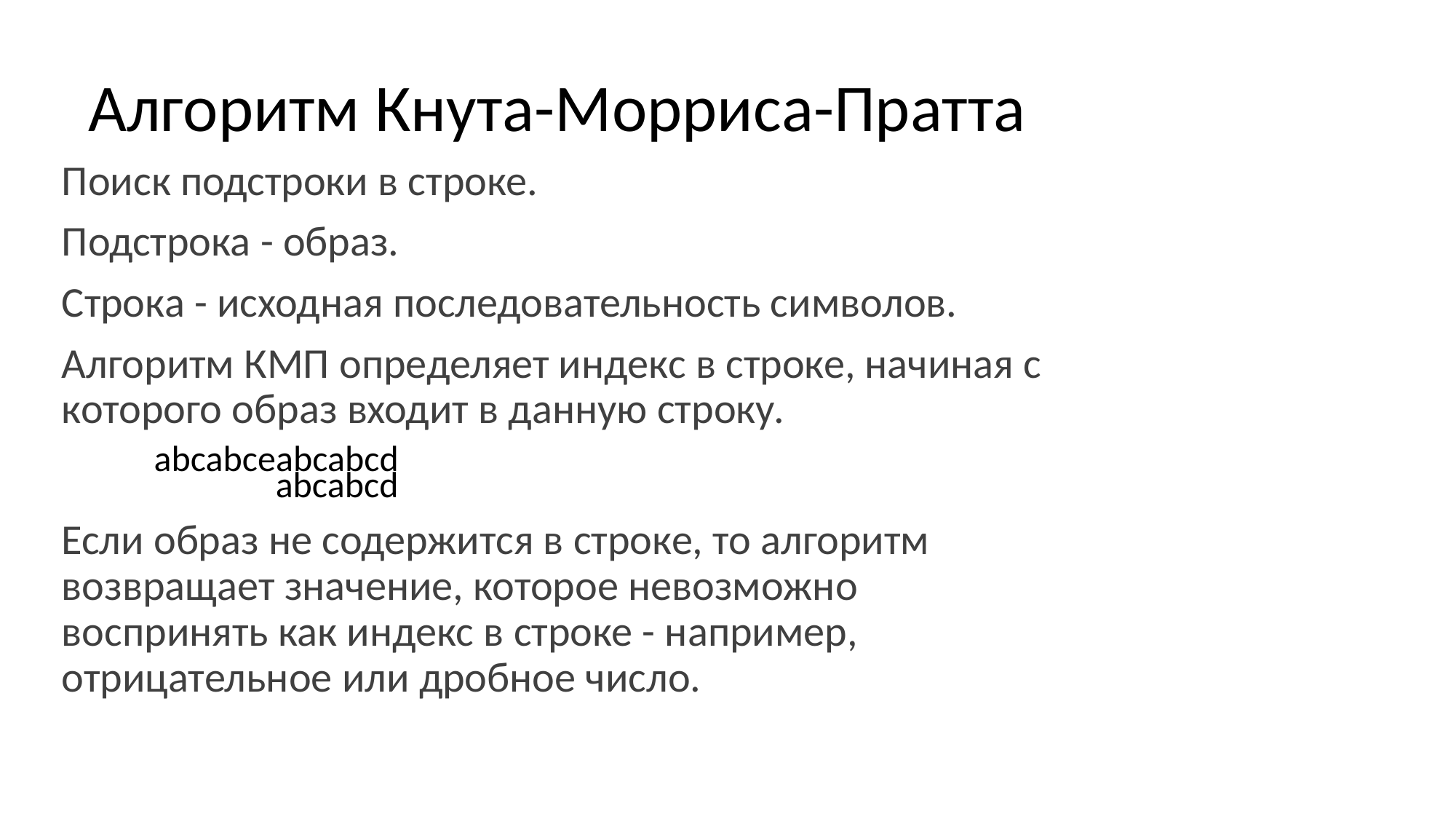

# Алгоритм Кнута-Морриса-Пратта

Поиск подстроки в строке.
Подстрока - образ.
Строка - исходная последовательность символов.
Алгоритм КМП определяет индекс в строке, начиная с которого образ входит в данную строку.
abcabceabcabcd
abcabcd
Если образ не содержится в строке, то алгоритм возвращает значение, которое невозможно воспринять как индекс в строке - например, отрицательное или дробное число.